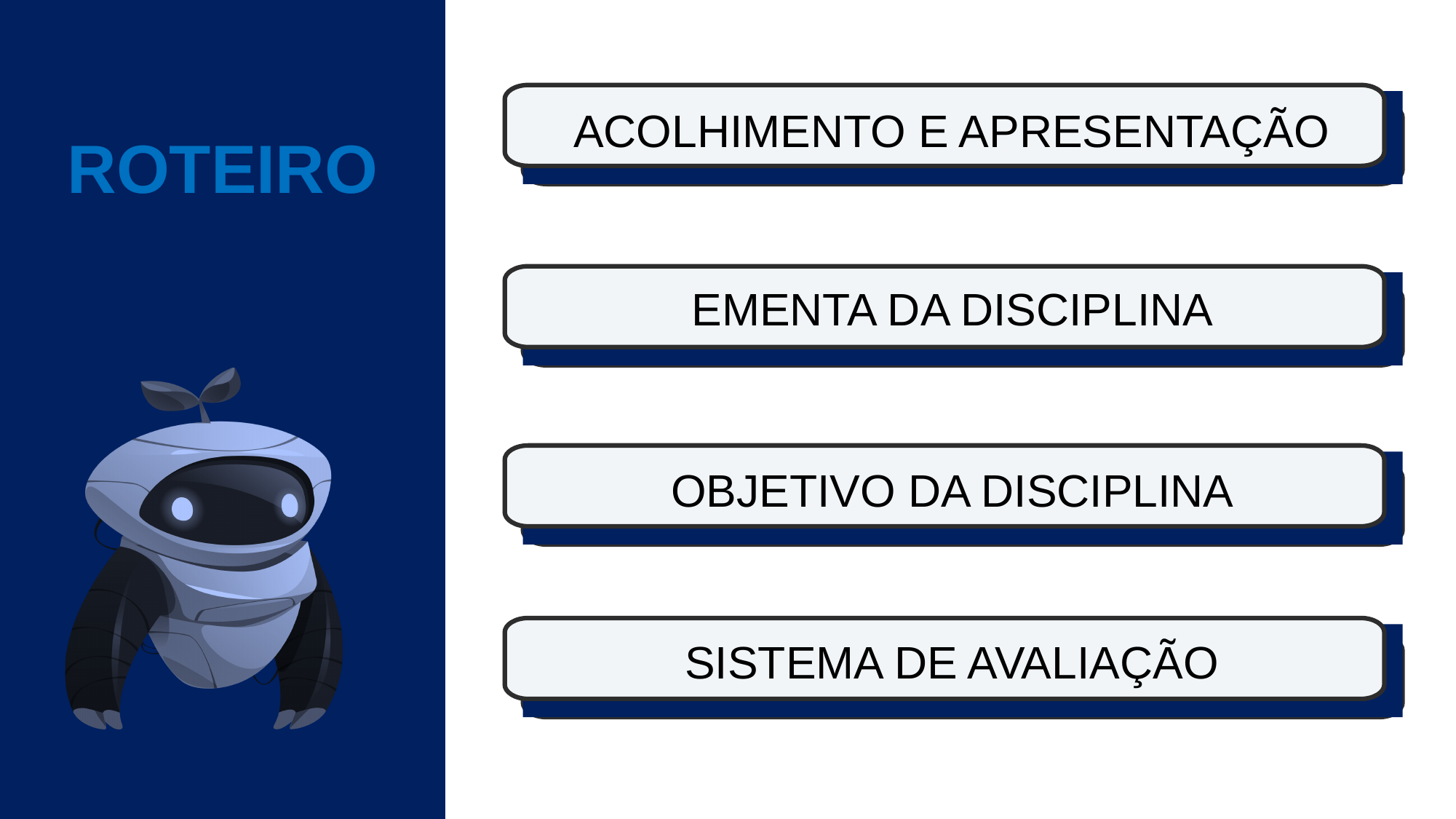

ACOLHIMENTO E APRESENTAÇÃO
EMENTA DA DISCIPLINA
OBJETIVO DA DISCIPLINA
SISTEMA DE AVALIAÇÃO